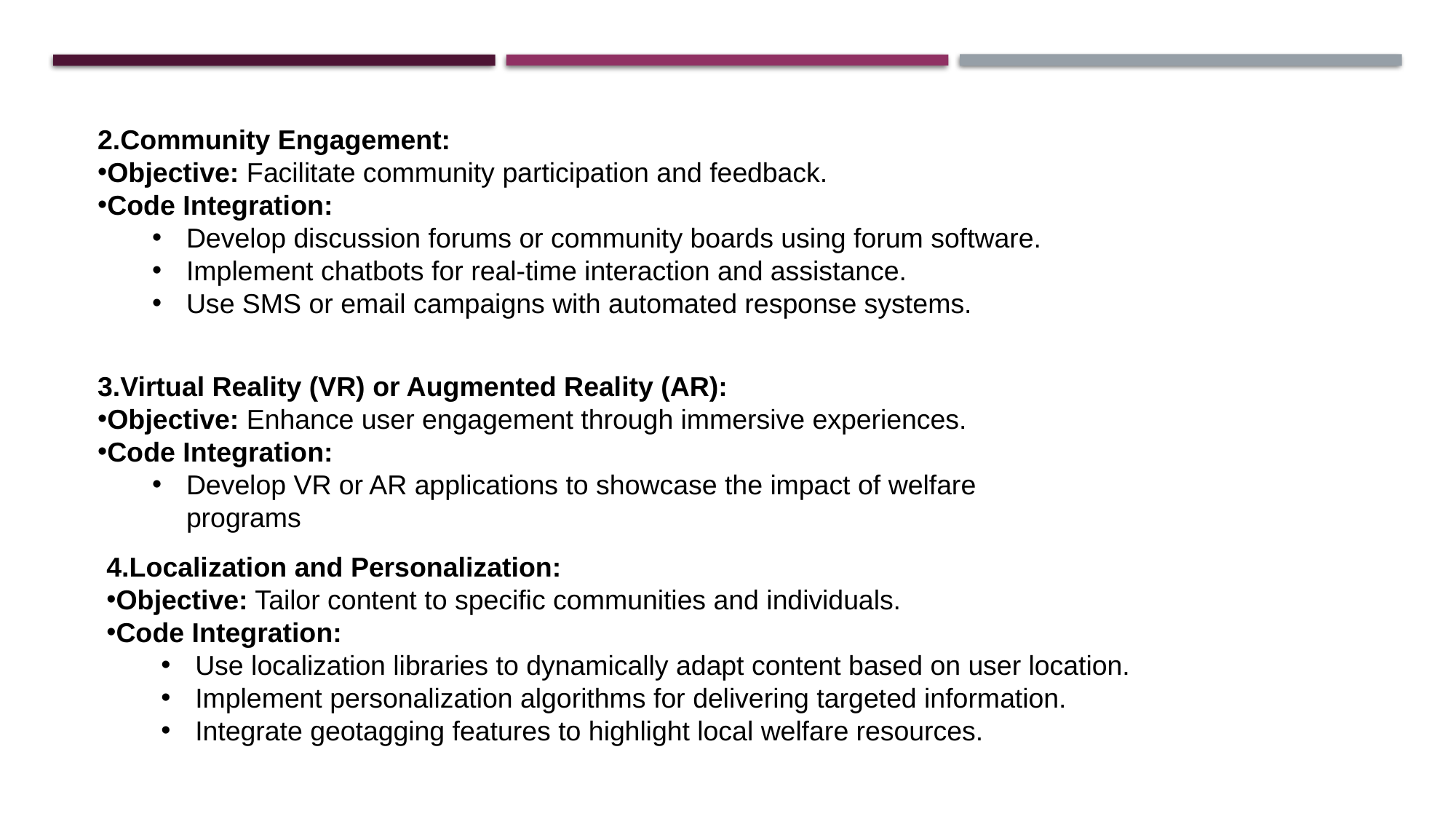

2.Community Engagement:
Objective: Facilitate community participation and feedback.
Code Integration:
Develop discussion forums or community boards using forum software.
Implement chatbots for real-time interaction and assistance.
Use SMS or email campaigns with automated response systems.
3.Virtual Reality (VR) or Augmented Reality (AR):
Objective: Enhance user engagement through immersive experiences.
Code Integration:
Develop VR or AR applications to showcase the impact of welfare programs
4.Localization and Personalization:
Objective: Tailor content to specific communities and individuals.
Code Integration:
Use localization libraries to dynamically adapt content based on user location.
Implement personalization algorithms for delivering targeted information.
Integrate geotagging features to highlight local welfare resources.